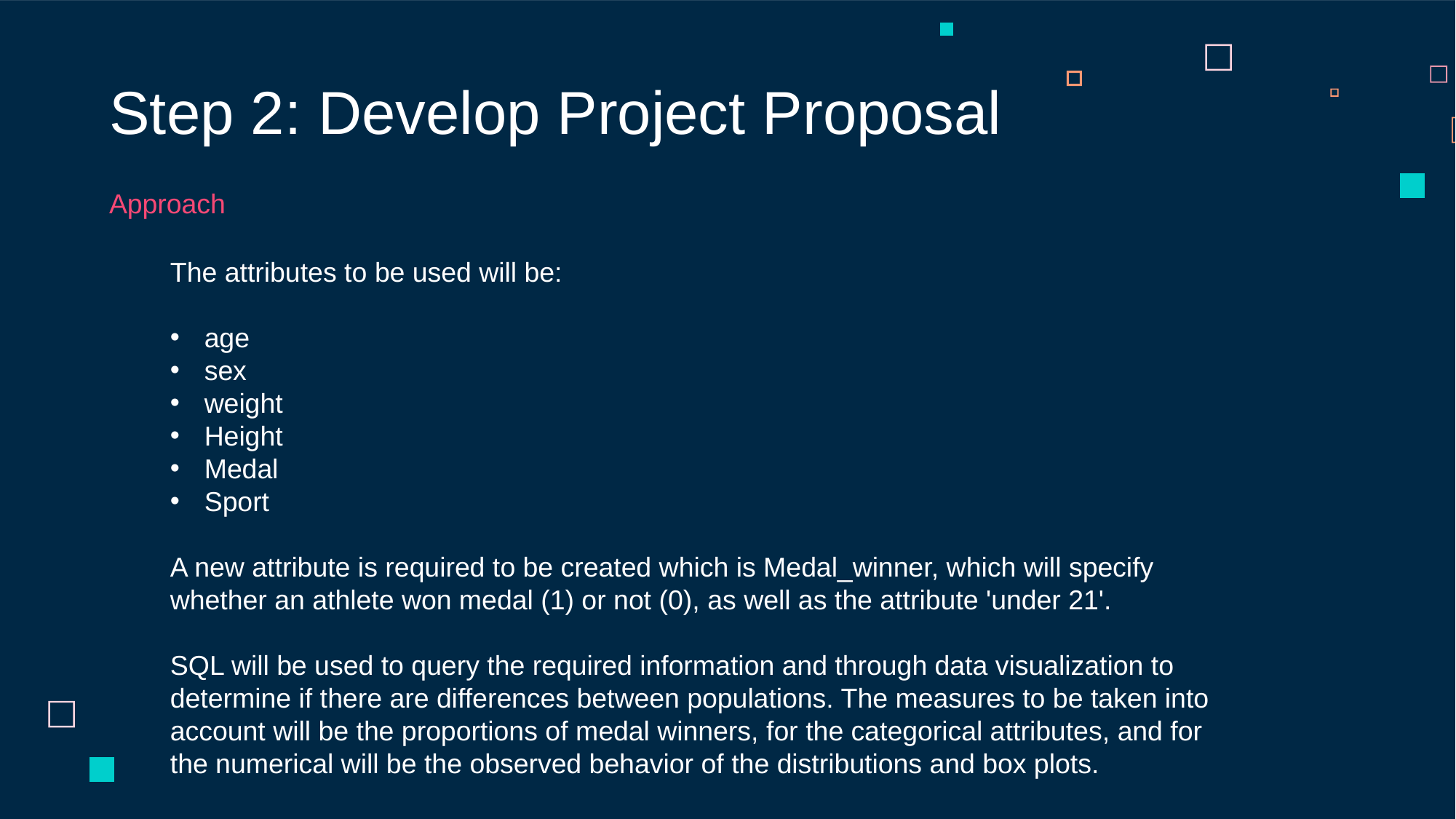

# Step 2: Develop Project Proposal
Approach
The attributes to be used will be:

age
sex
weight
Height
Medal
Sport

A new attribute is required to be created which is Medal_winner, which will specify whether an athlete won medal (1) or not (0), as well as the attribute 'under 21'.

SQL will be used to query the required information and through data visualization to determine if there are differences between populations. The measures to be taken into account will be the proportions of medal winners, for the categorical attributes, and for the numerical will be the observed behavior of the distributions and box plots.